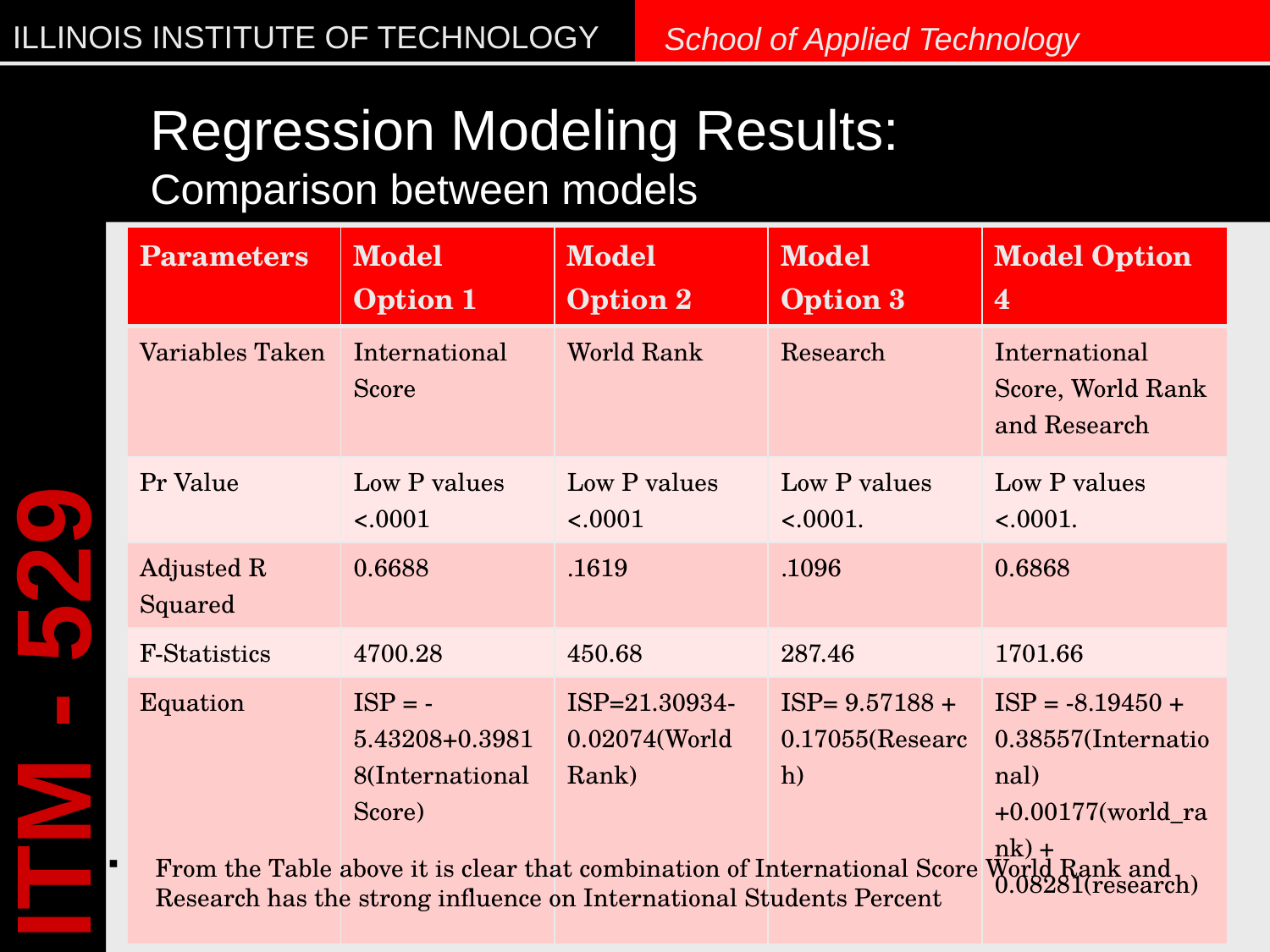

# Regression Modeling Results: Comparison between models
| Parameters | Model Option 1 | Model Option 2 | Model Option 3 | Model Option 4 |
| --- | --- | --- | --- | --- |
| Variables Taken | International Score | World Rank | Research | International Score, World Rank and Research |
| Pr Value | Low P values <.0001 | Low P values <.0001 | Low P values <.0001. | Low P values <.0001. |
| Adjusted R Squared | 0.6688 | .1619 | .1096 | 0.6868 |
| F-Statistics | 4700.28 | 450.68 | 287.46 | 1701.66 |
| Equation | ISP = -5.43208+0.39818(International Score) | ISP=21.30934-0.02074(World Rank) | ISP= 9.57188 + 0.17055(Research) | ISP = -8.19450 + 0.38557(International) +0.00177(world\_rank) + 0.08281(research) |
From the Table above it is clear that combination of International Score World Rank and Research has the strong influence on International Students Percent
23